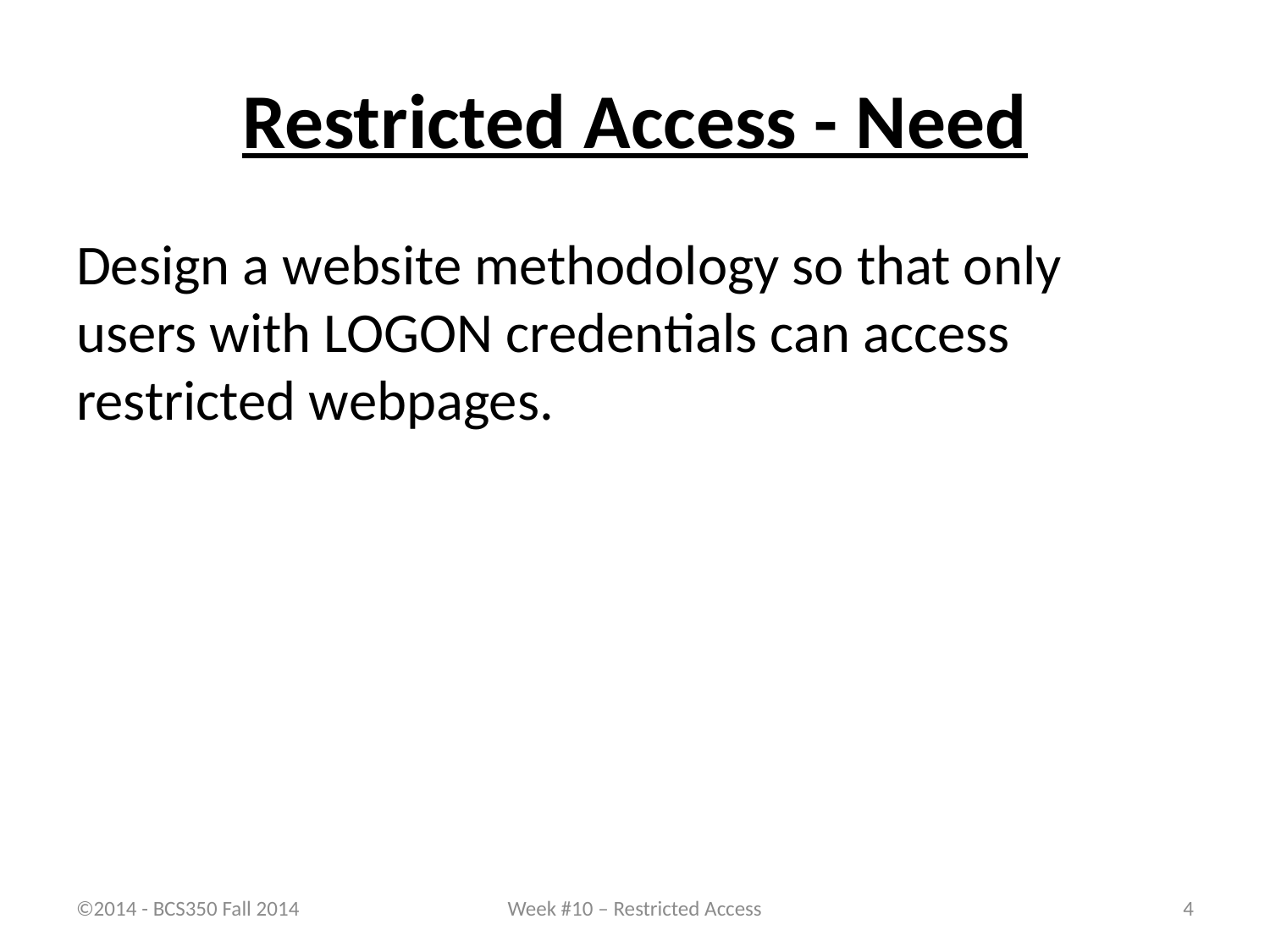

# Restricted Access - Need
Design a website methodology so that only users with LOGON credentials can access restricted webpages.
©2014 - BCS350 Fall 2014
Week #10 – Restricted Access
4